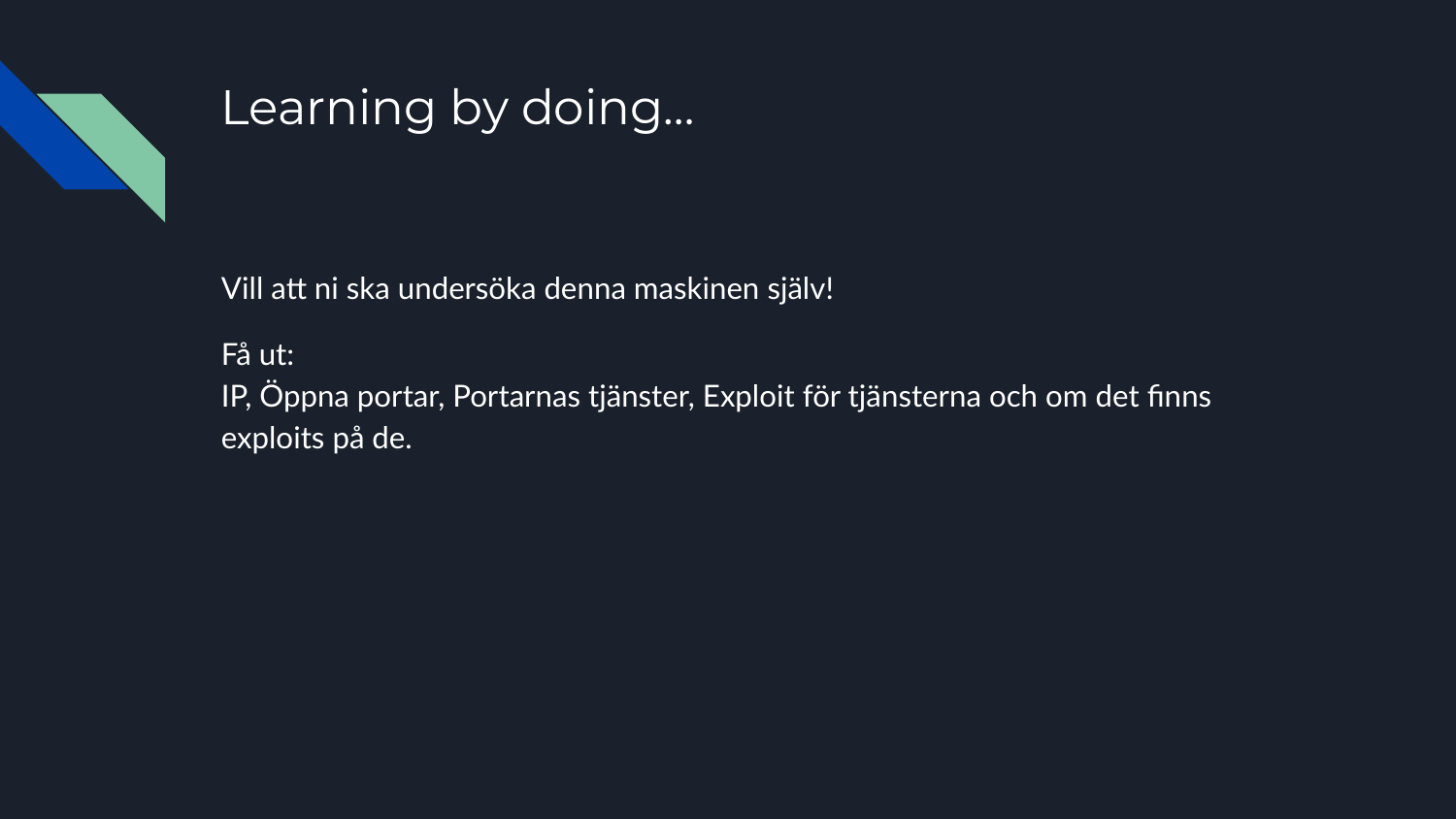

# Learning by doing…
Vill att ni ska undersöka denna maskinen själv!
Få ut:
IP, Öppna portar, Portarnas tjänster, Exploit för tjänsterna och om det finns exploits på de.